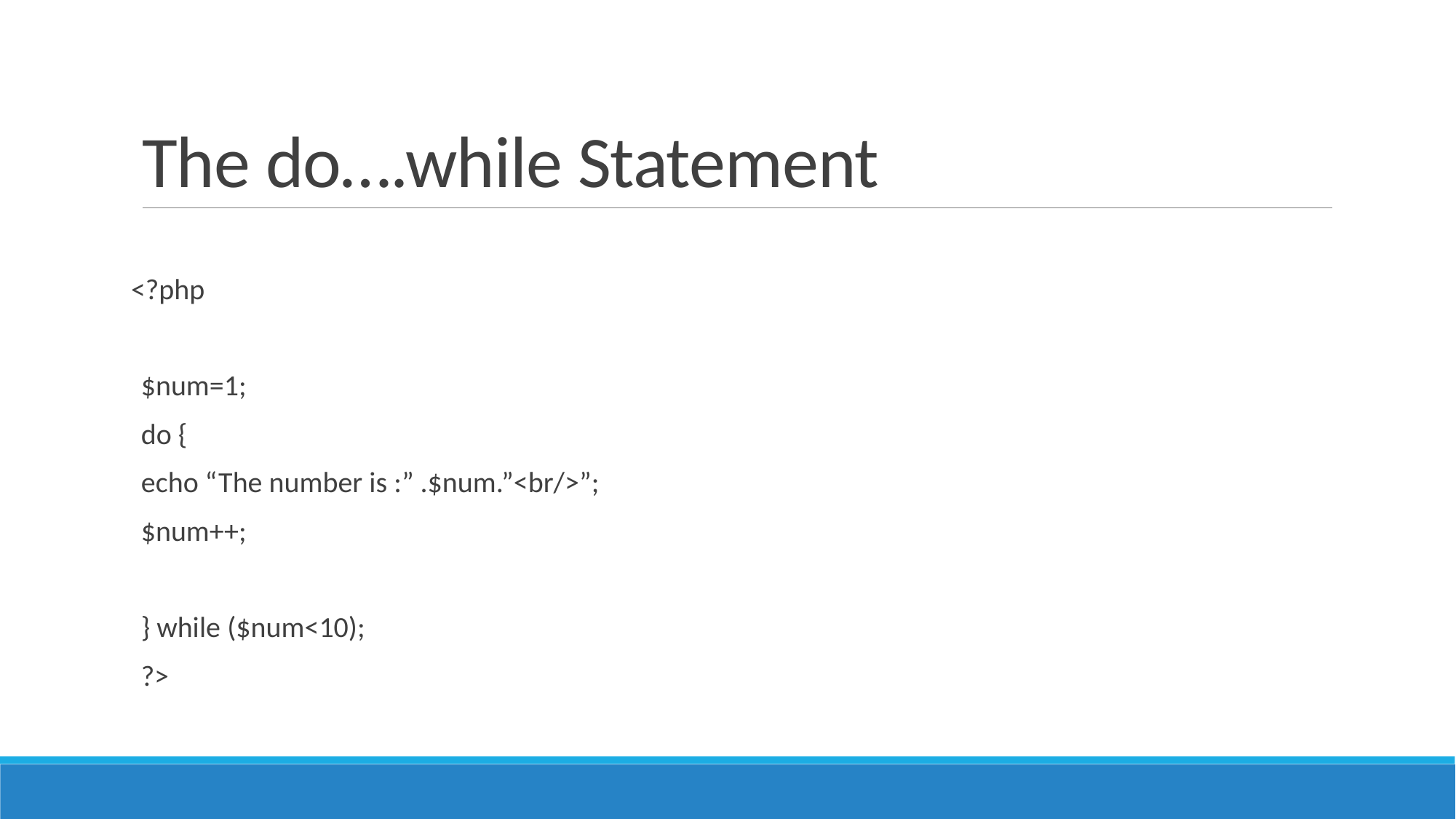

# The do….while Statement

<?php

	$num=1;
	do {
		echo “The number is :” .$num.”<br/>”;
		$num++;

	} while ($num<10);
	?>